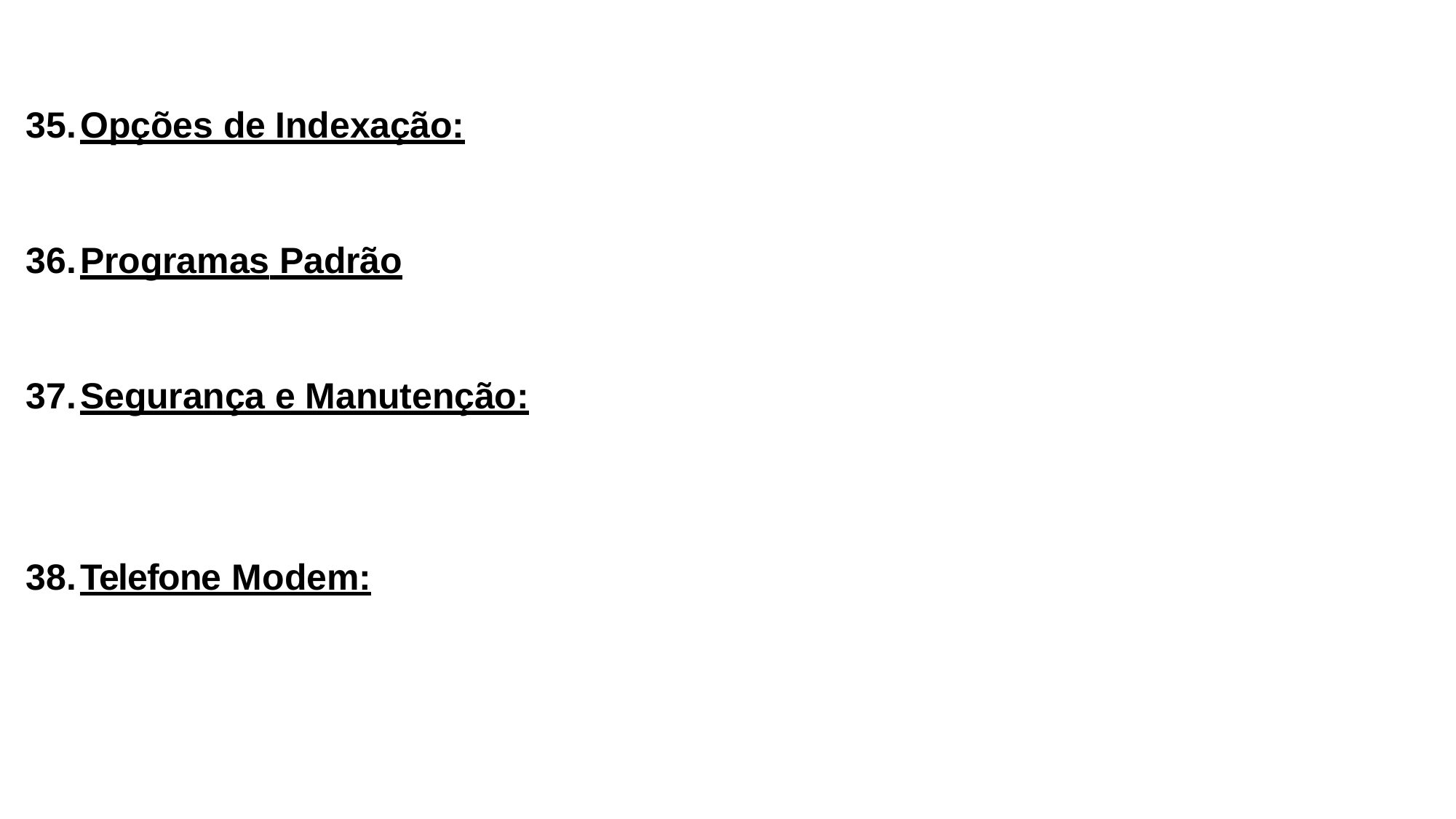

Opções de Indexação:

Programas Padrão

Segurança e Manutenção:

Telefone Modem: